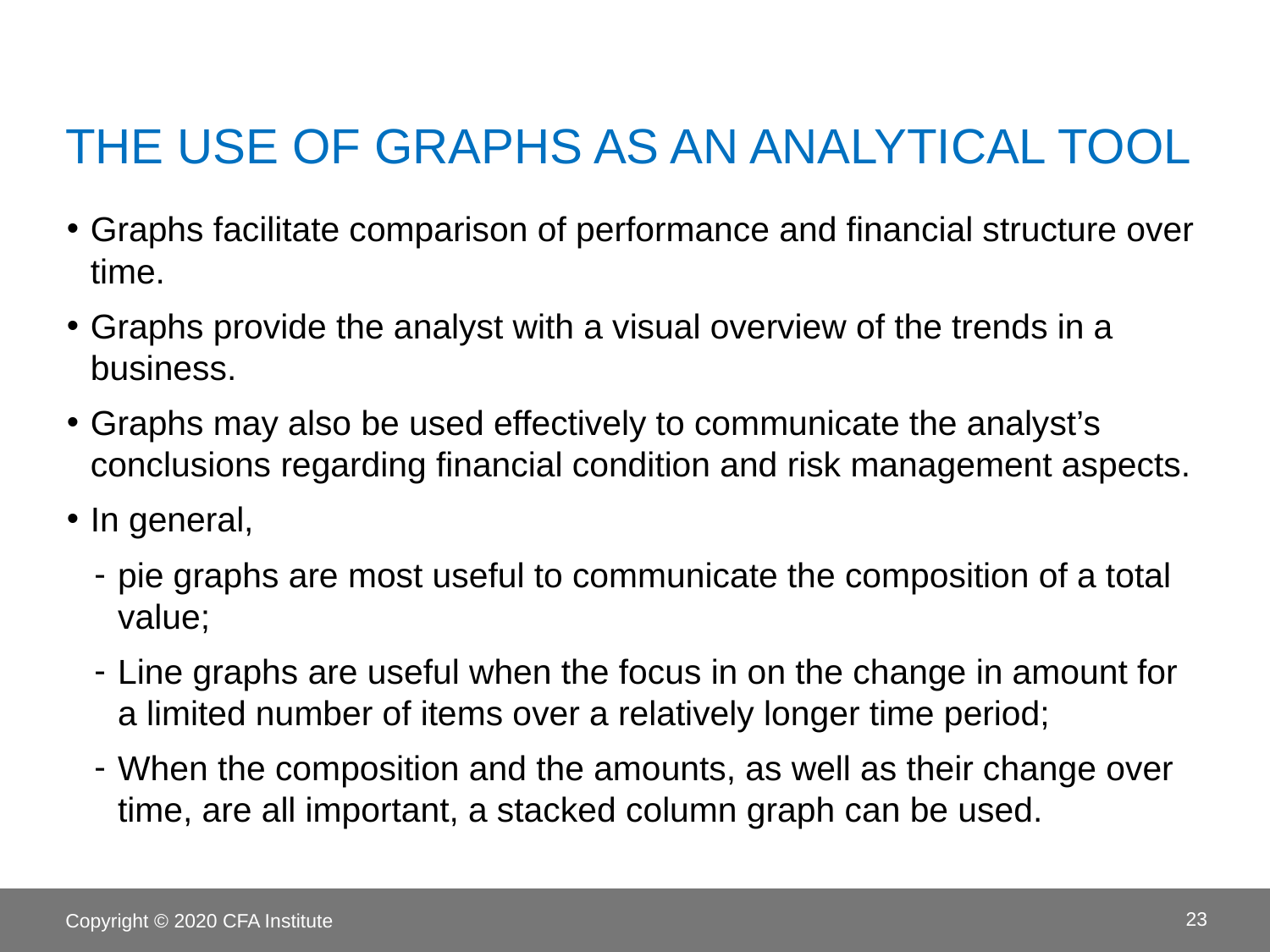

# The use of graphs as an analytical tool
Graphs facilitate comparison of performance and financial structure over time.
Graphs provide the analyst with a visual overview of the trends in a business.
Graphs may also be used effectively to communicate the analyst’s conclusions regarding financial condition and risk management aspects.
In general,
pie graphs are most useful to communicate the composition of a total value;
Line graphs are useful when the focus in on the change in amount for a limited number of items over a relatively longer time period;
When the composition and the amounts, as well as their change over time, are all important, a stacked column graph can be used.
Copyright © 2020 CFA Institute
23